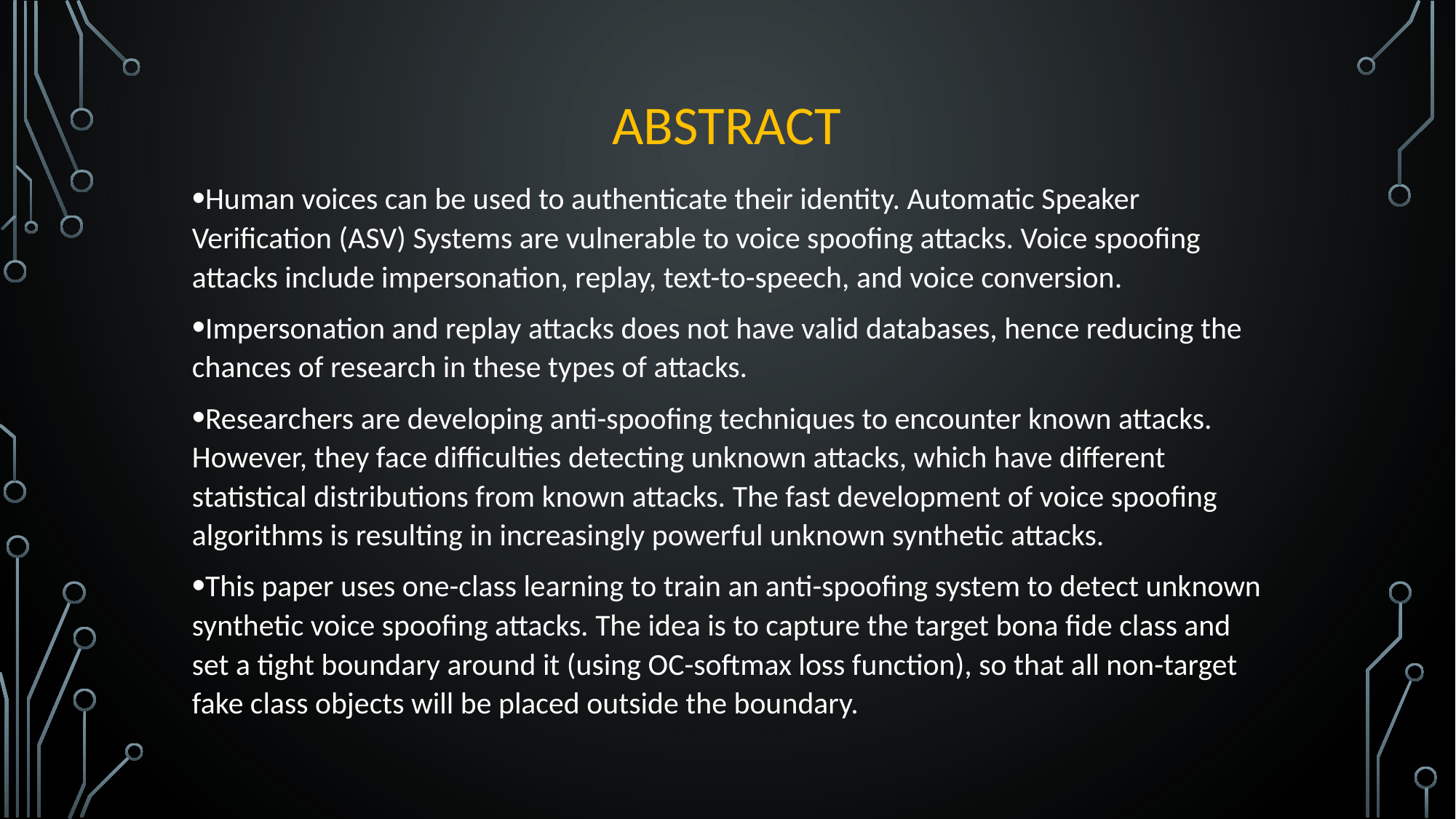

# Abstract
Human voices can be used to authenticate their identity. Automatic Speaker Verification (ASV) Systems are vulnerable to voice spoofing attacks. Voice spoofing attacks include impersonation, replay, text-to-speech, and voice conversion.
Impersonation and replay attacks does not have valid databases, hence reducing the chances of research in these types of attacks.
Researchers are developing anti-spoofing techniques to encounter known attacks. However, they face difficulties detecting unknown attacks, which have different statistical distributions from known attacks. The fast development of voice spoofing algorithms is resulting in increasingly powerful unknown synthetic attacks.
This paper uses one-class learning to train an anti-spoofing system to detect unknown synthetic voice spoofing attacks. The idea is to capture the target bona fide class and set a tight boundary around it (using OC-softmax loss function), so that all non-target fake class objects will be placed outside the boundary.